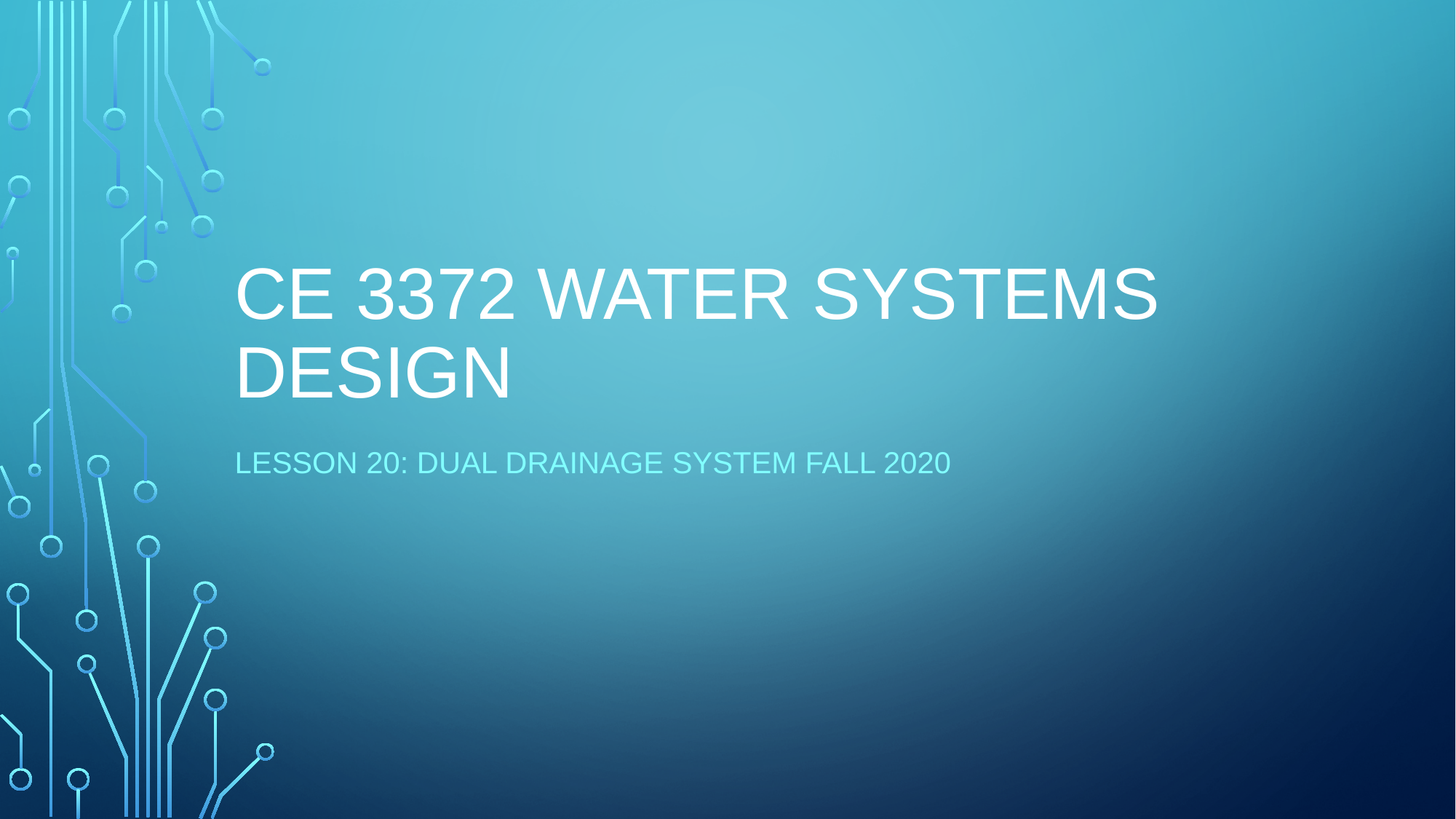

# CE 3372 Water Systems Design
Lesson 20: DUAL Drainage system fall 2020